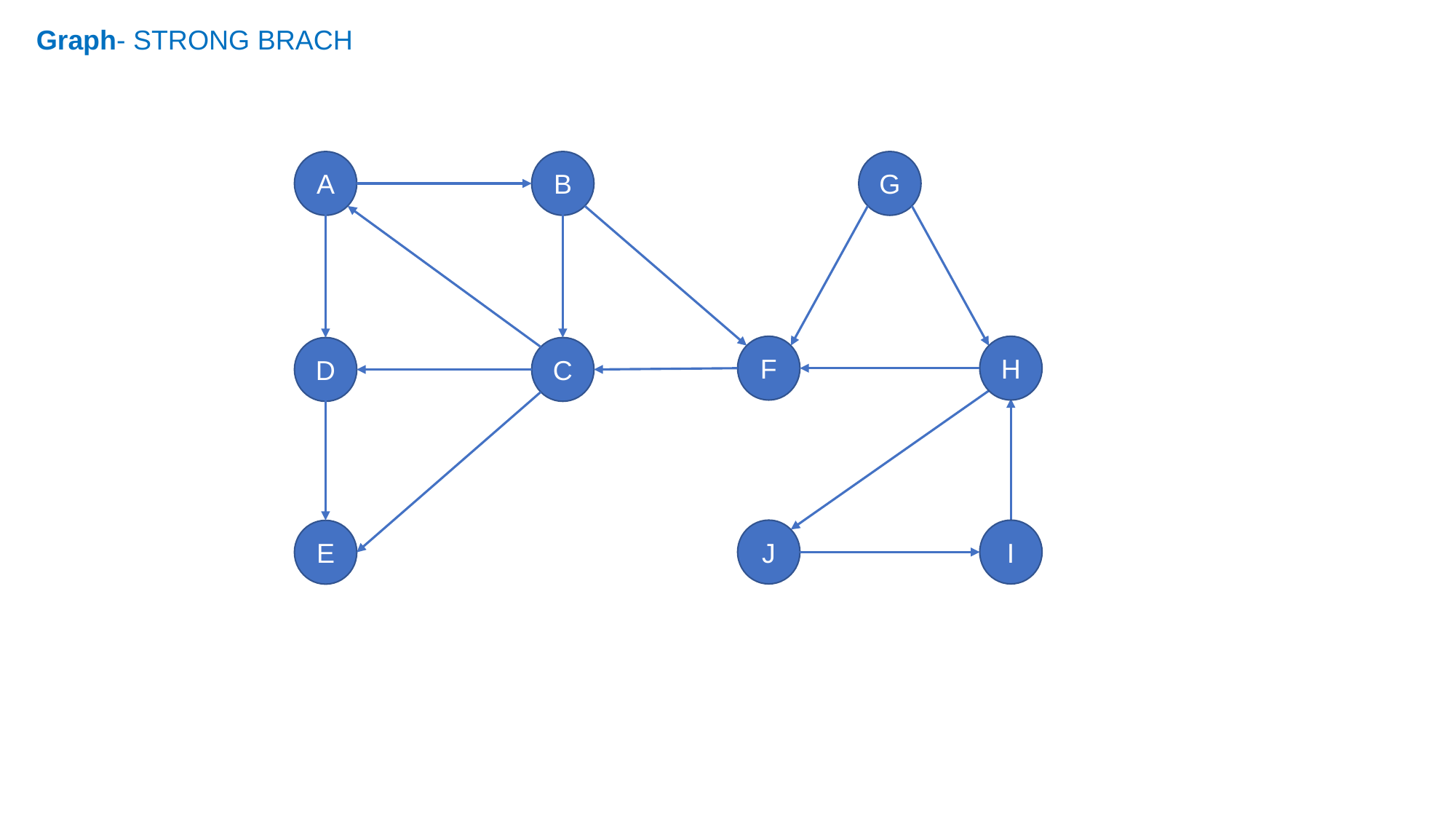

Graph- STRONG BRACH
B
G
A

H
F
D
C
J
I
E